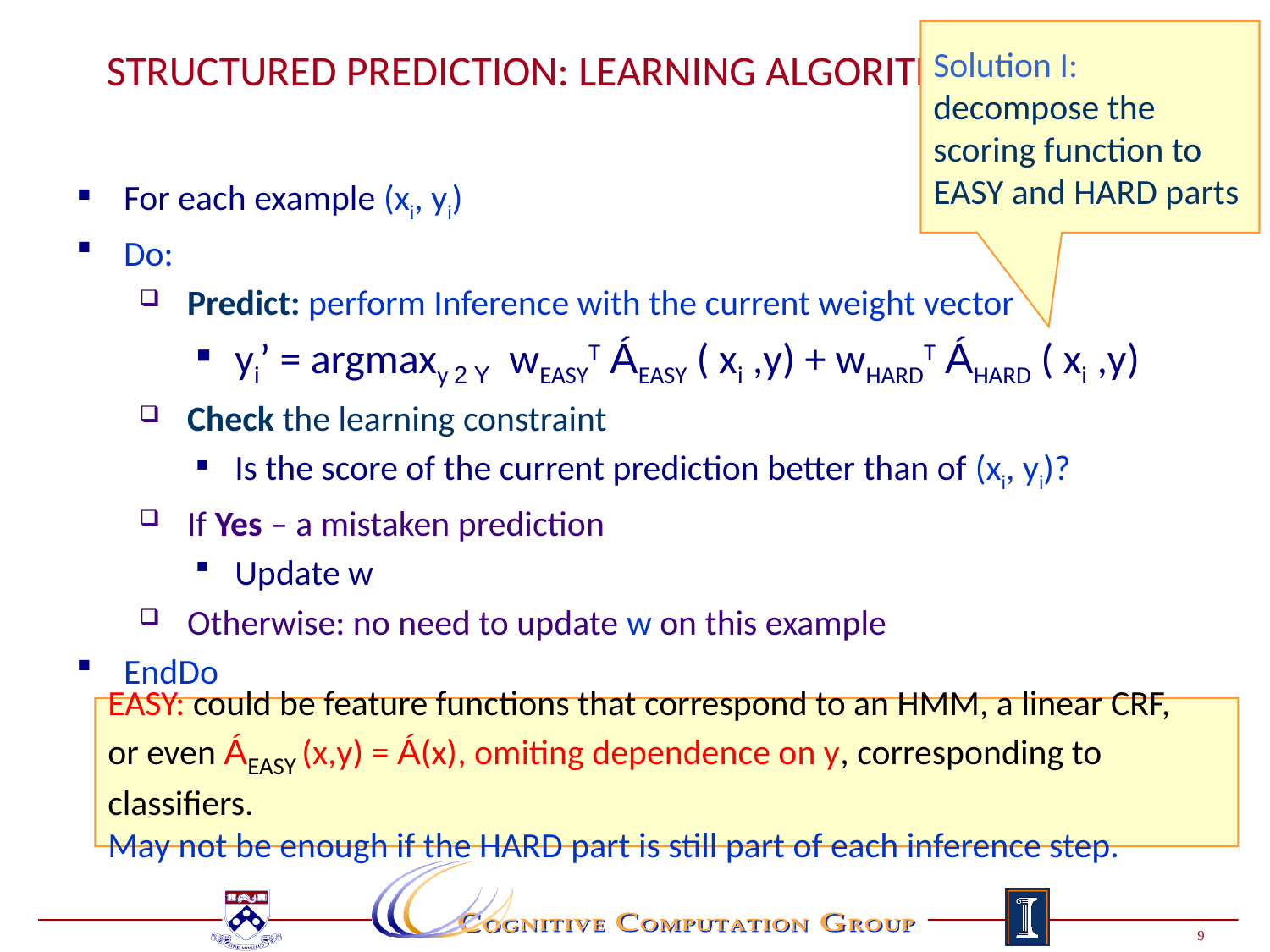

Page 9
Solution I: decompose the scoring function to EASY and HARD parts
# Structured Prediction: Learning Algorithm
For each example (xi, yi)
Do:
Predict: perform Inference with the current weight vector
yi’ = argmaxy 2 Y  wEASYT ÁEASY ( xi ,y) + wHARDT ÁHARD ( xi ,y)
Check the learning constraint
Is the score of the current prediction better than of (xi, yi)?
If Yes – a mistaken prediction
Update w
Otherwise: no need to update w on this example
EndDo

EASY: could be feature functions that correspond to an HMM, a linear CRF,   or even ÁEASY (x,y) = Á(x), omiting dependence on y, corresponding to classifiers.
May not be enough if the HARD part is still part of each inference step.